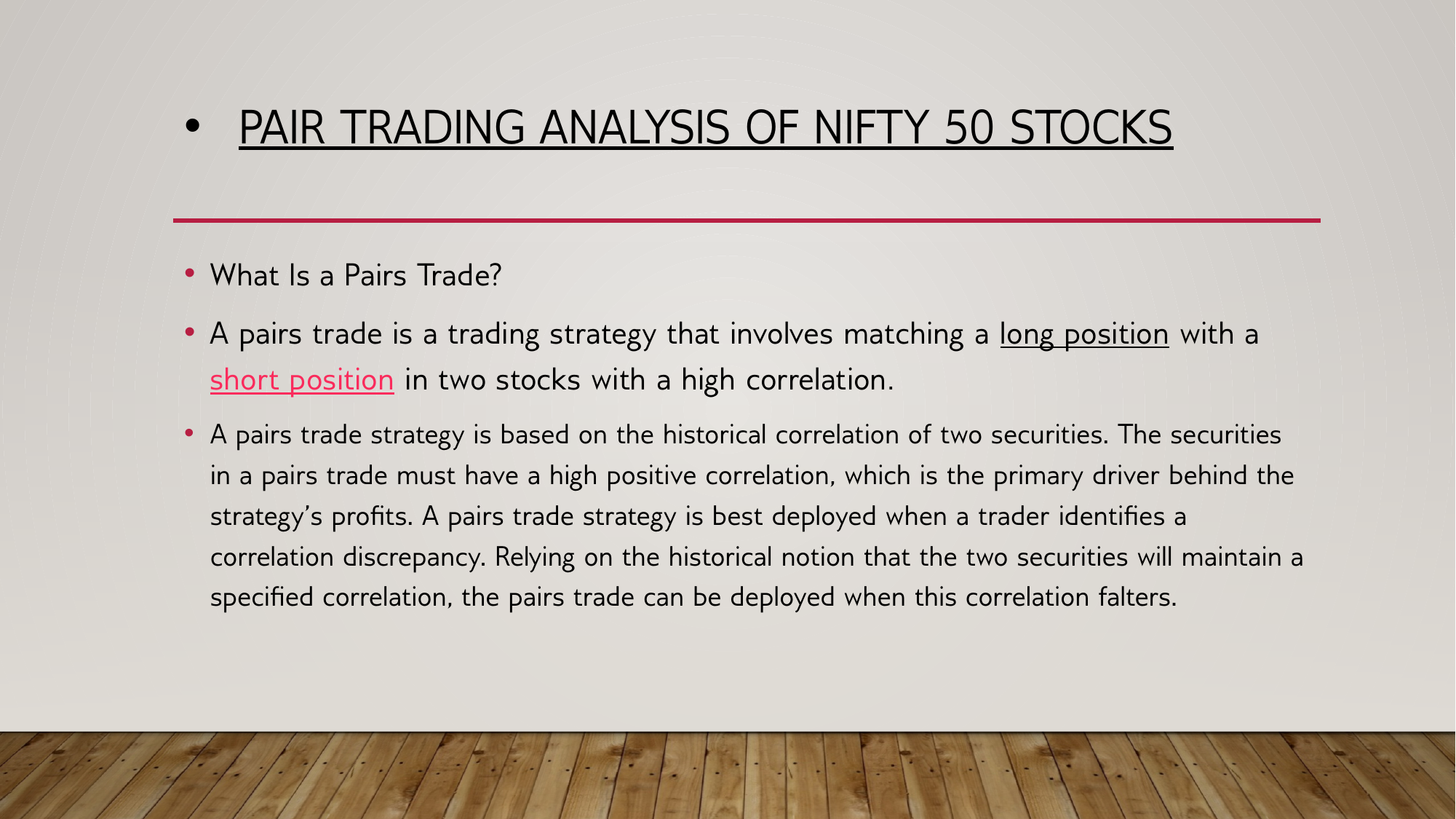

# PAIR TRADING ANALYSIS OF NIFTY 50 STOCKS
What Is a Pairs Trade?
A pairs trade is a trading strategy that involves matching a long position with a short position in two stocks with a high correlation.
A pairs trade strategy is based on the historical correlation of two securities. The securities in a pairs trade must have a high positive correlation, which is the primary driver behind the strategy’s profits. A pairs trade strategy is best deployed when a trader identifies a correlation discrepancy. Relying on the historical notion that the two securities will maintain a specified correlation, the pairs trade can be deployed when this correlation falters.